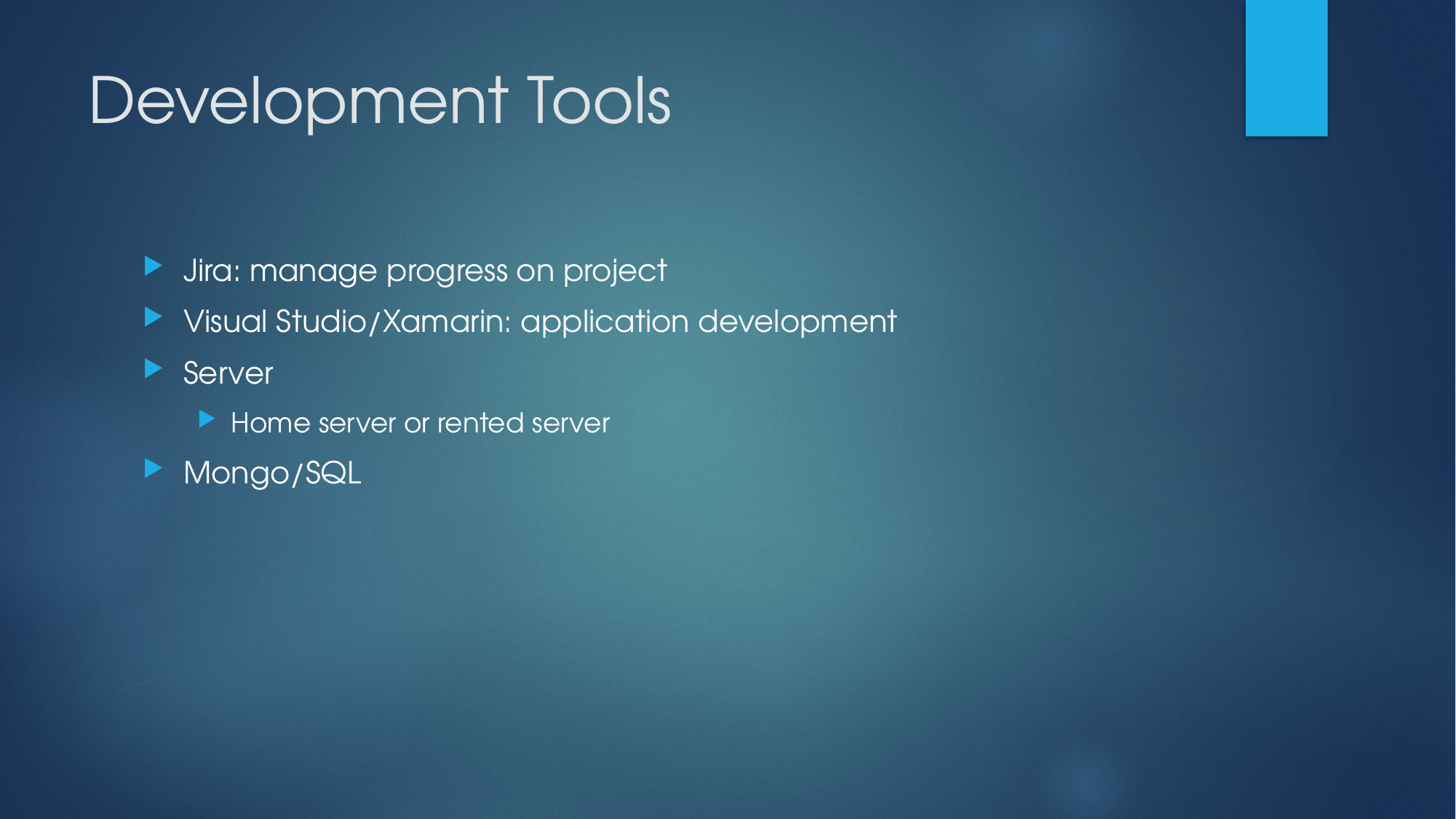

# Development Tools
Jira: manage progress on project
Visual Studio/Xamarin: application development
Server
Home server or rented server
Mongo/SQL